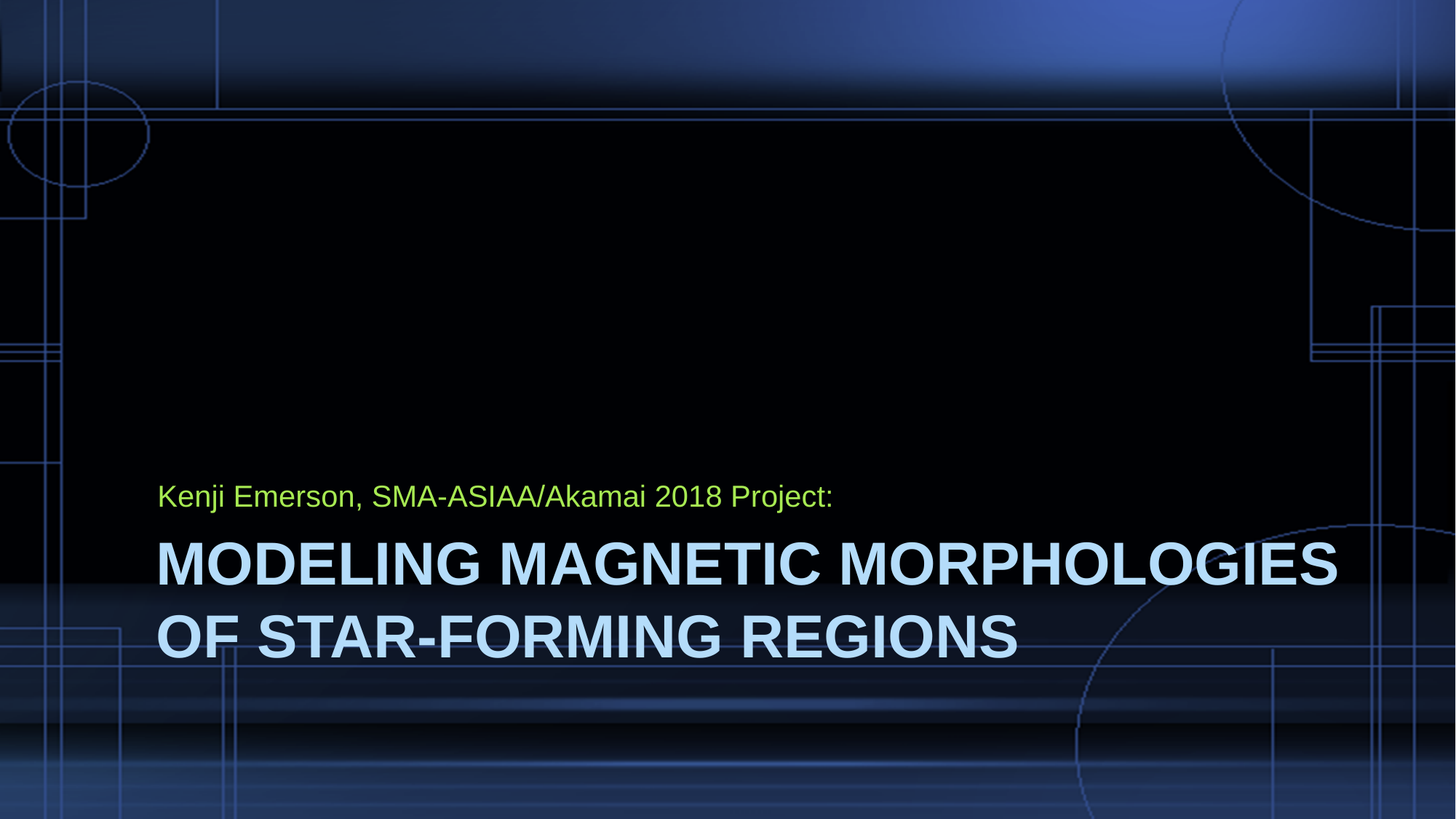

Kenji Emerson, SMA-ASIAA/Akamai 2018 Project:
# Modeling Magnetic Morphologies of Star-Forming Regions